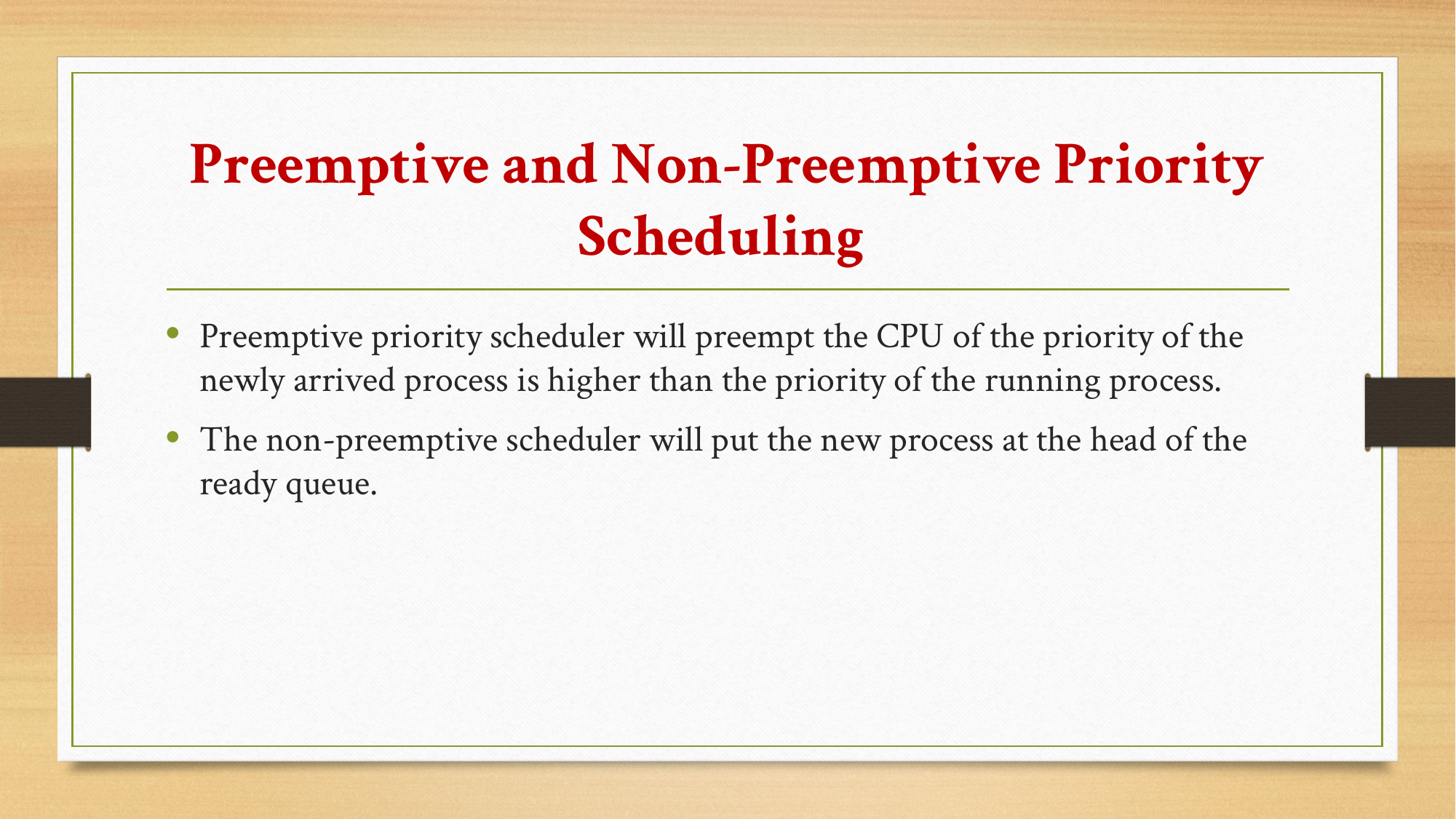

# Preemptive and Non-Preemptive Priority Scheduling
Preemptive priority scheduler will preempt the CPU of the priority of the newly arrived process is higher than the priority of the running process.
The non-preemptive scheduler will put the new process at the head of the ready queue.